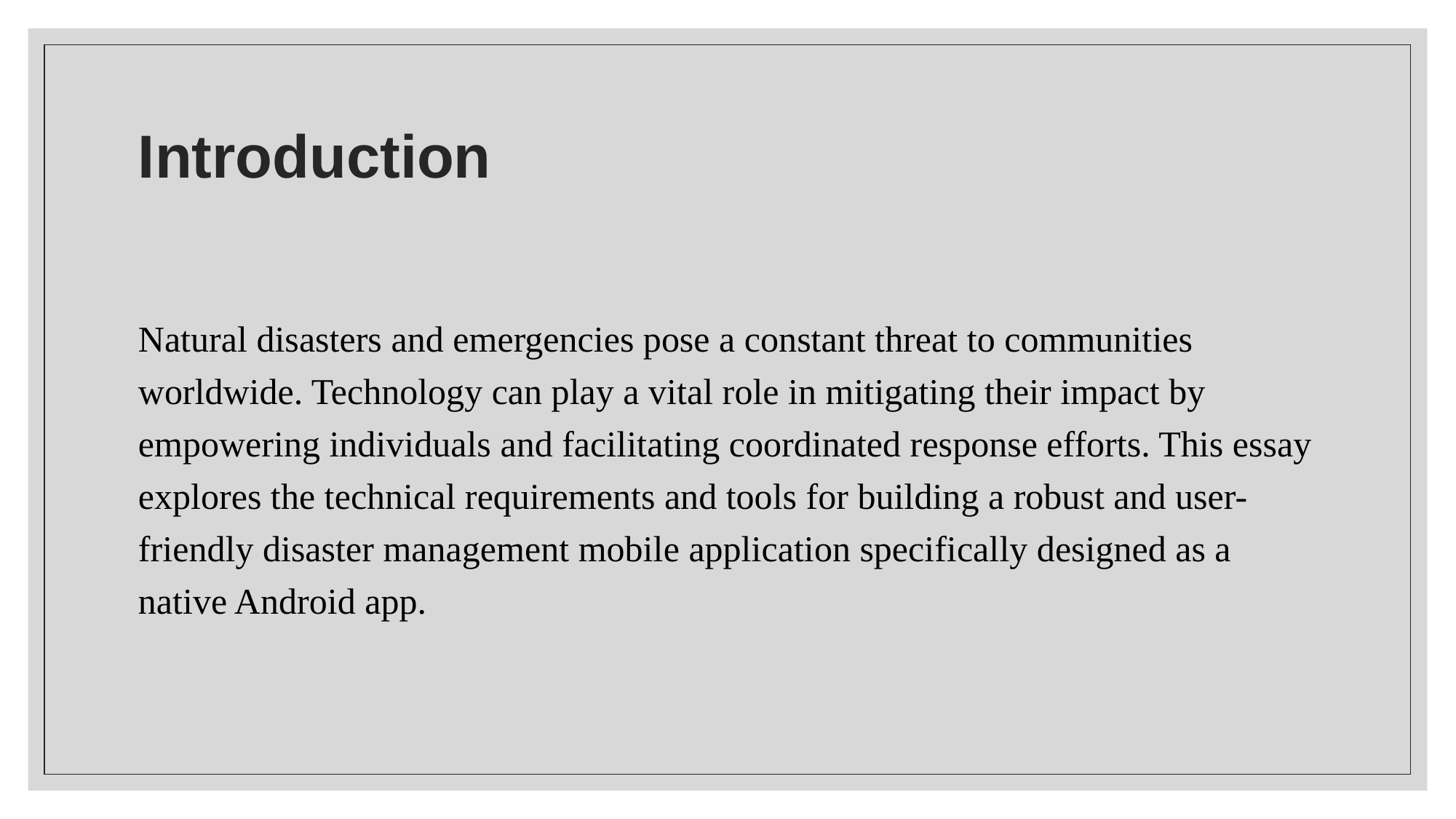

# Introduction

Natural disasters and emergencies pose a constant threat to communities worldwide. Technology can play a vital role in mitigating their impact by empowering individuals and facilitating coordinated response efforts. This essay explores the technical requirements and tools for building a robust and user-friendly disaster management mobile application specifically designed as a native Android app.